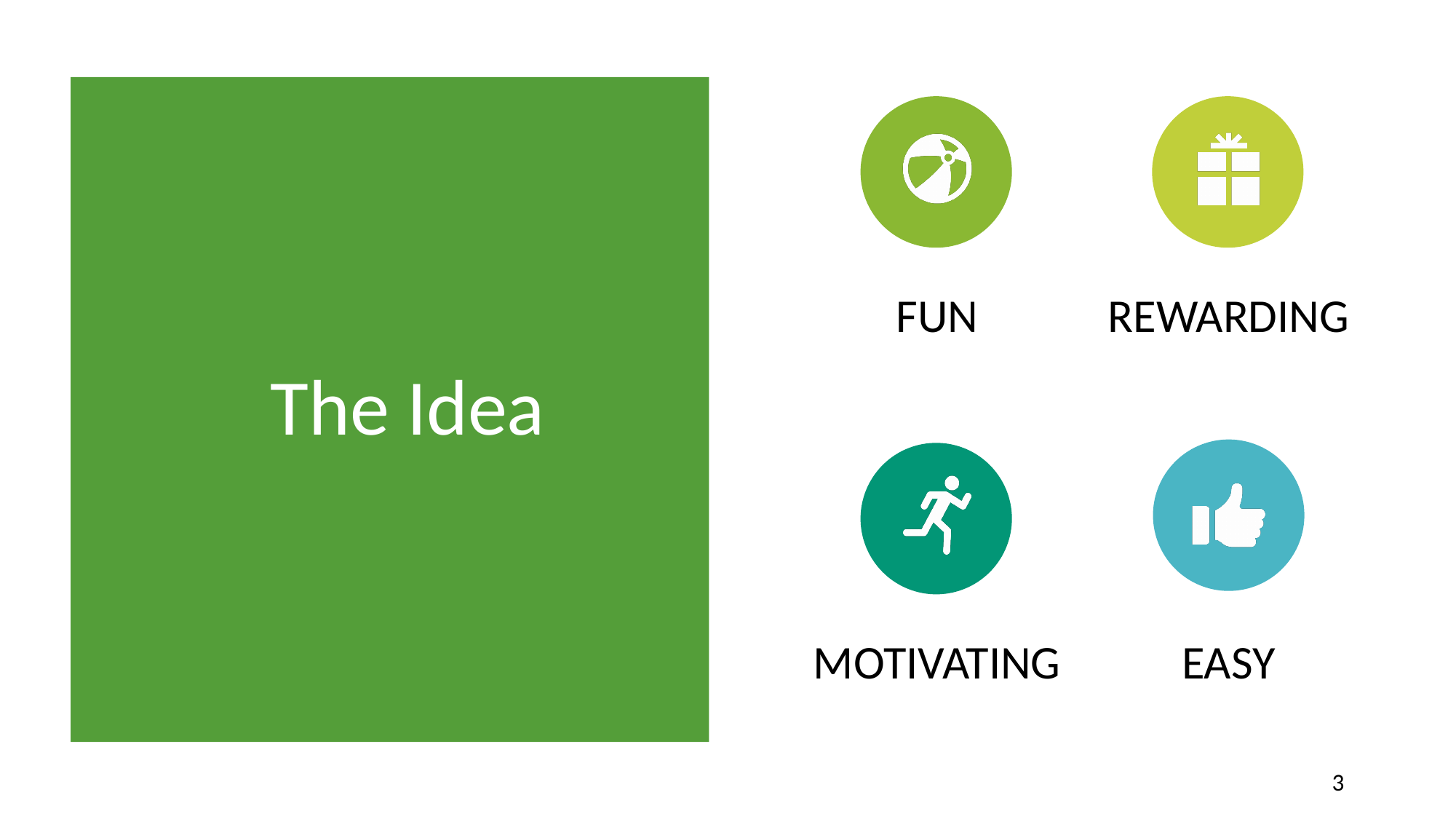

# The Idea
Fun
Rewarding
Motivating
Easy
3